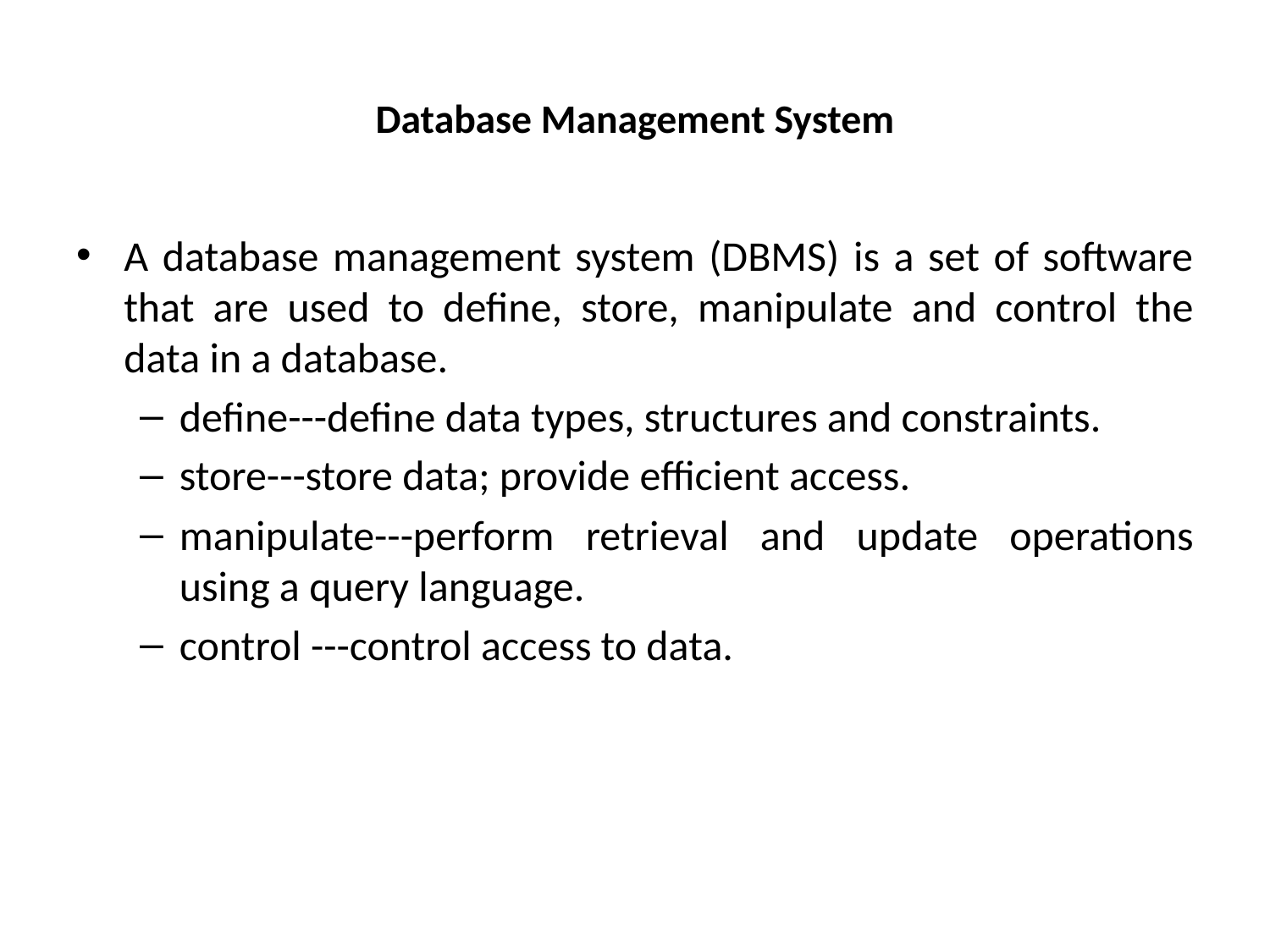

# Database Management System
A database management system (DBMS) is a set of software that are used to define, store, manipulate and control the data in a database.
define---define data types, structures and constraints.
store---store data; provide efficient access.
manipulate---perform retrieval and update operations using a query language.
control ---control access to data.